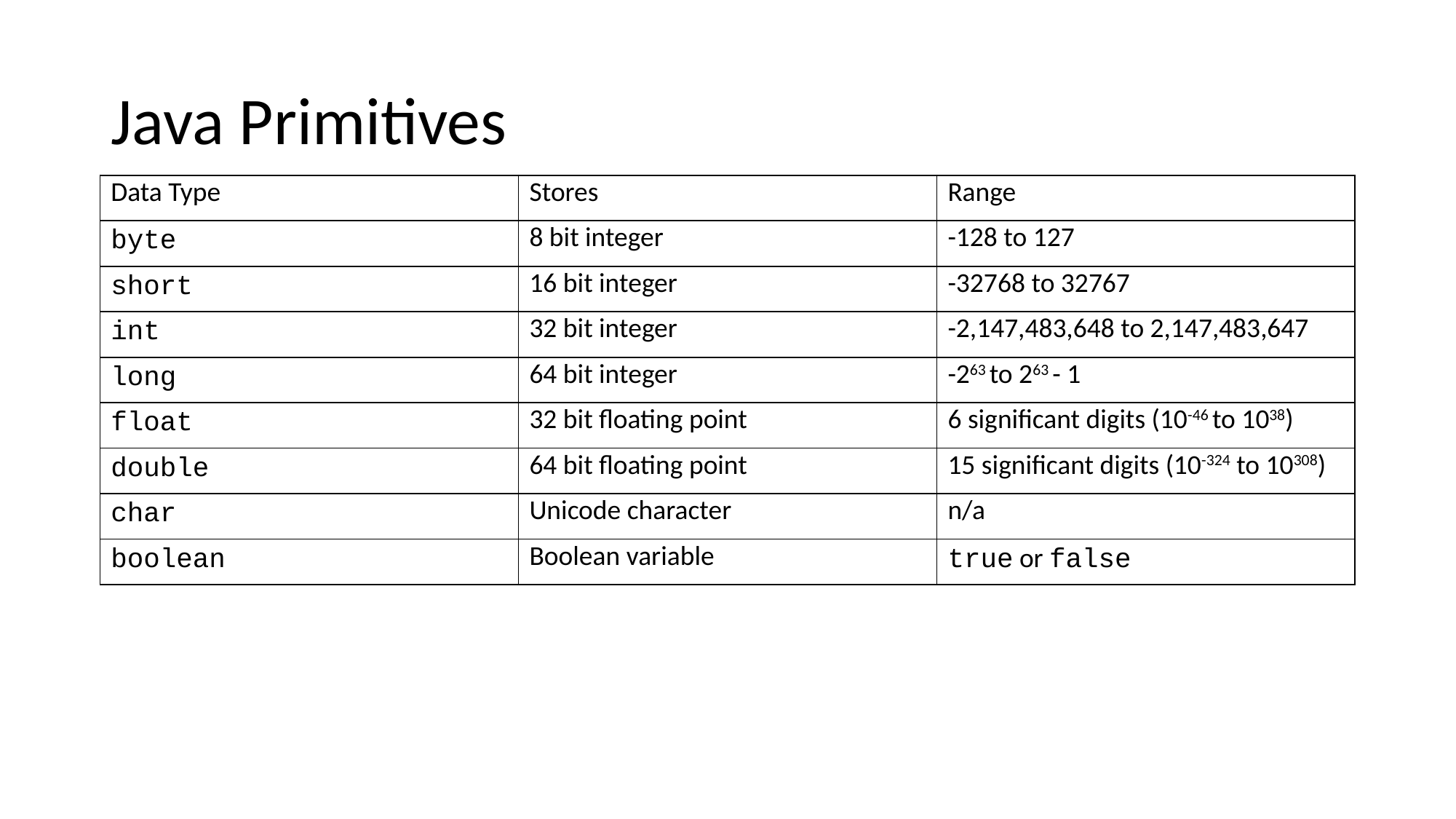

# Java Primitives
| Data Type | Stores | Range |
| --- | --- | --- |
| byte | 8 bit integer | -128 to 127 |
| short | 16 bit integer | -32768 to 32767 |
| int | 32 bit integer | -2,147,483,648 to 2,147,483,647 |
| long | 64 bit integer | -263 to 263 - 1 |
| float | 32 bit floating point | 6 significant digits (10-46 to 1038) |
| double | 64 bit floating point | 15 significant digits (10-324 to 10308) |
| char | Unicode character | n/a |
| boolean | Boolean variable | true or false |